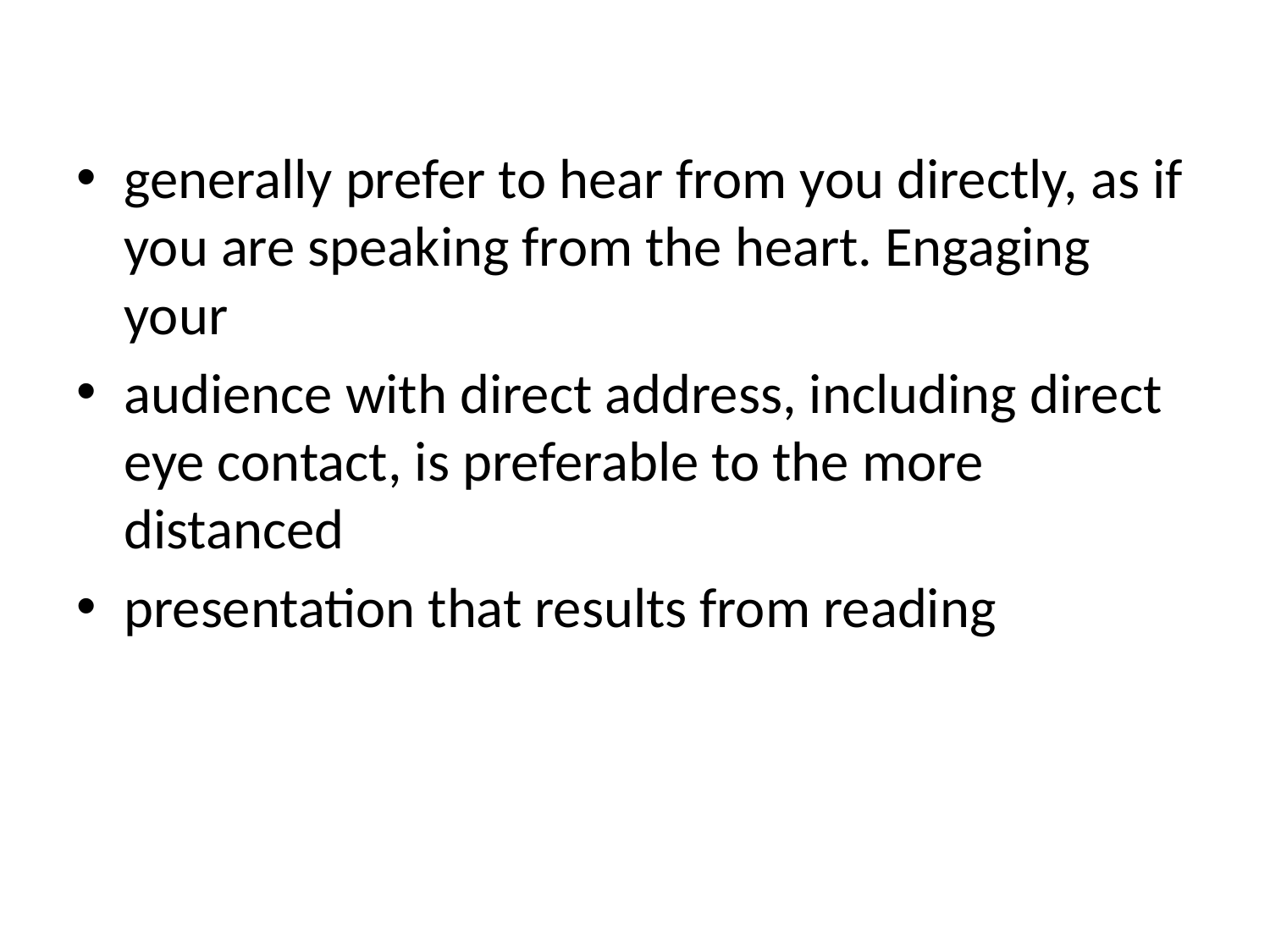

generally prefer to hear from you directly, as if you are speaking from the heart. Engaging your
audience with direct address, including direct eye contact, is preferable to the more distanced
presentation that results from reading